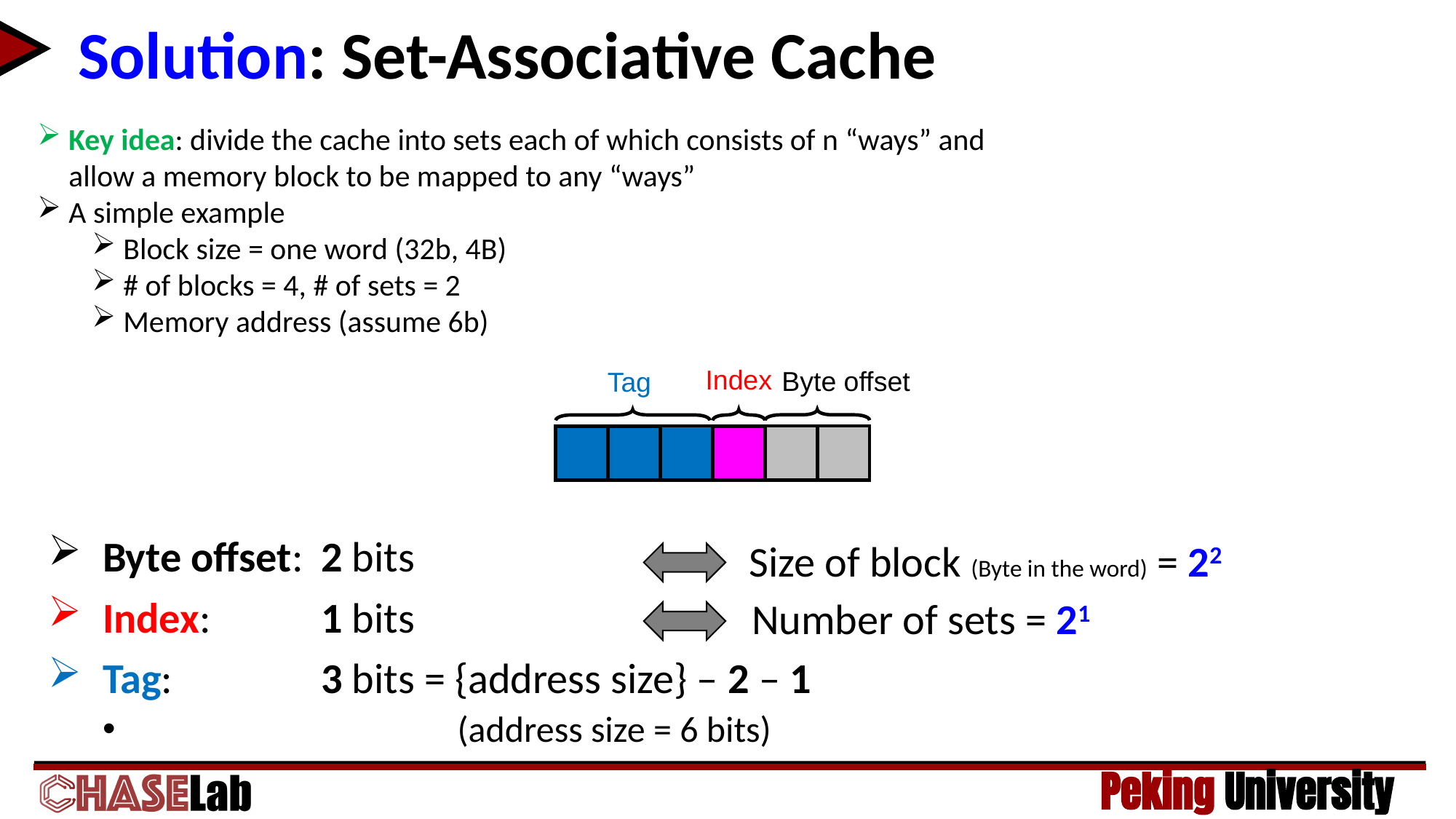

# Solution: Set-Associative Cache
Key idea: divide the cache into sets each of which consists of n “ways” and allow a memory block to be mapped to any “ways”
A simple example
Block size = one word (32b, 4B)
# of blocks = 4, # of sets = 2
Memory address (assume 6b)
Index

Byte offset

Tag

Size of block (Byte in the word) = 22
Byte offset:	2 bits
Index:		1 bits
Tag:	 	3 bits = {address size} – 2 – 1
			(address size = 6 bits)

Number of sets = 21